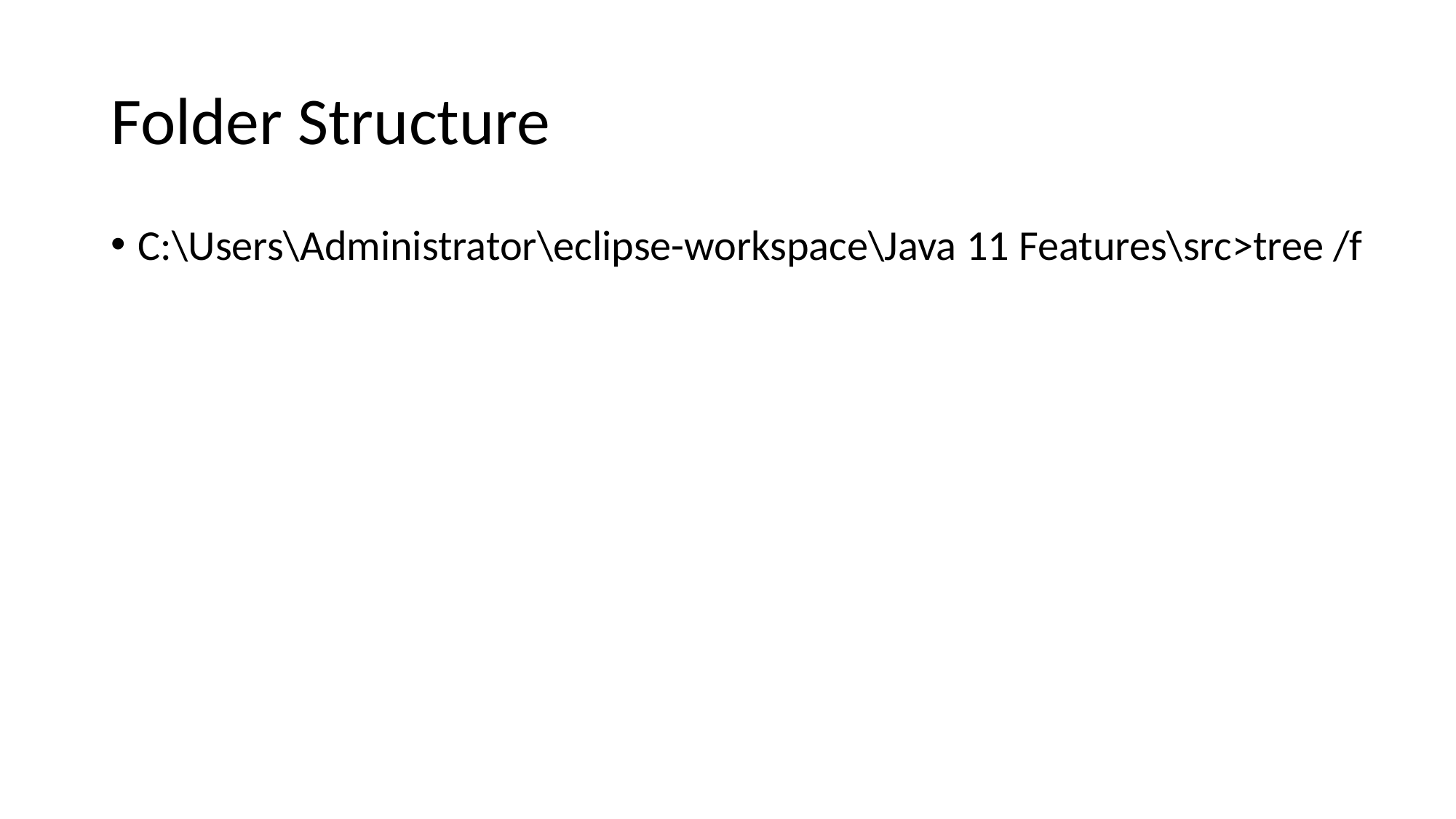

# Folder Structure
C:\Users\Administrator\eclipse-workspace\Java 11 Features\src>tree /f